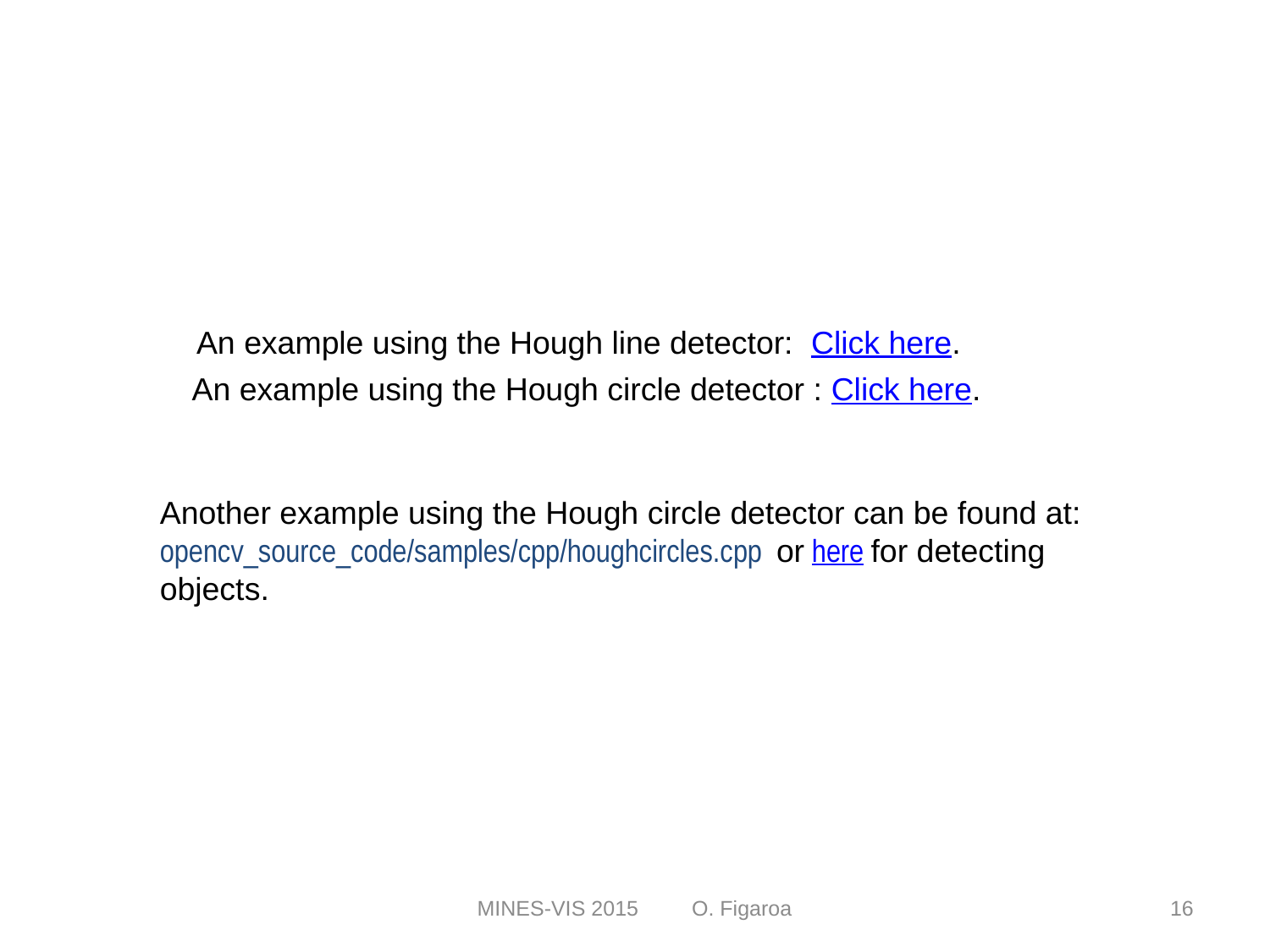

An example using the Hough line detector:  Click here.
An example using the Hough circle detector : Click here.
Another example using the Hough circle detector can be found at: opencv_source_code/samples/cpp/houghcircles.cpp  or here for detecting objects.
MINES-VIS 2015         O. Figaroa
16